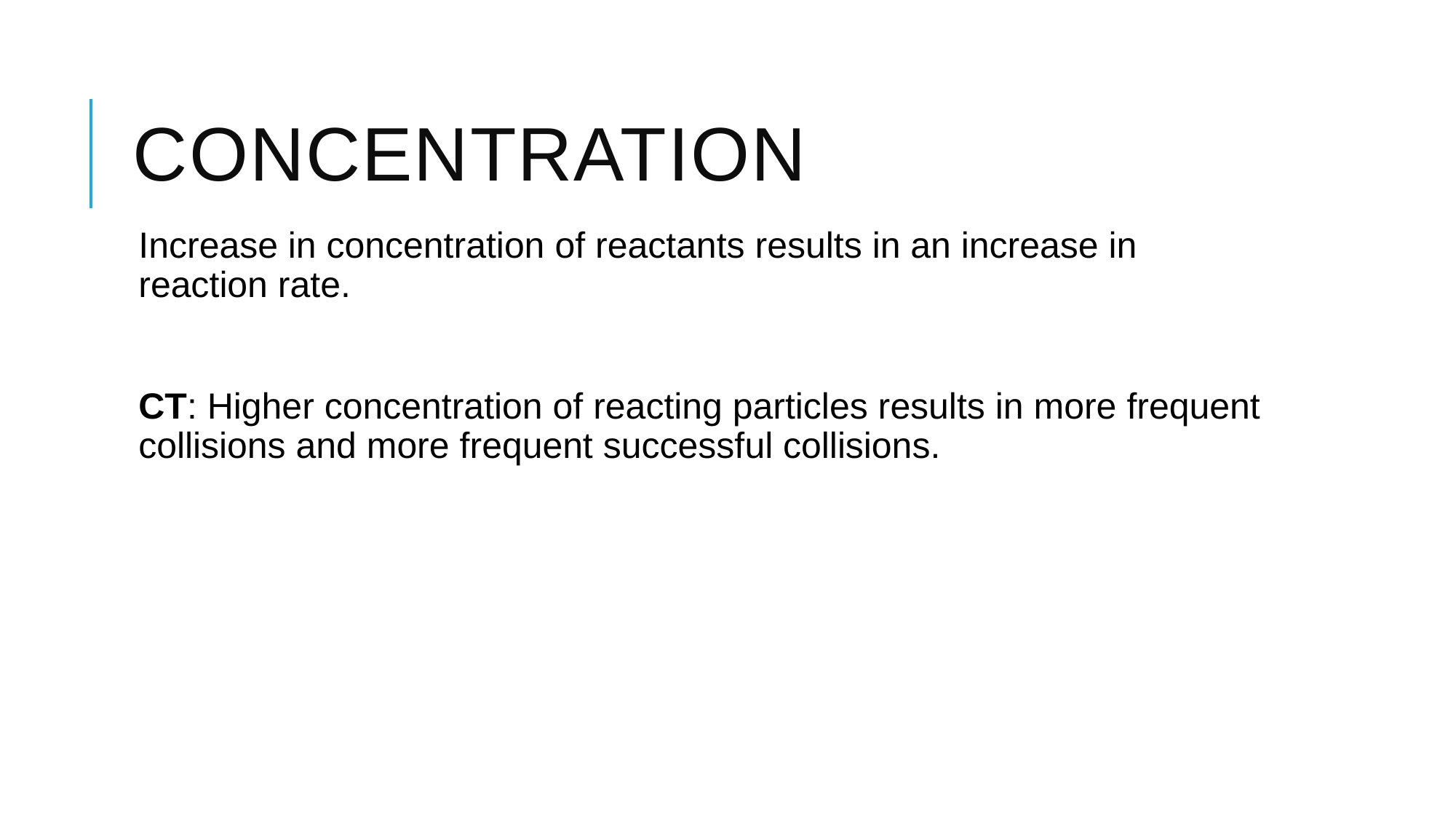

# Concentration
Increase in concentration of reactants results in an increase in reaction rate.

CT: Higher concentration of reacting particles results in more frequent collisions and more frequent successful collisions.